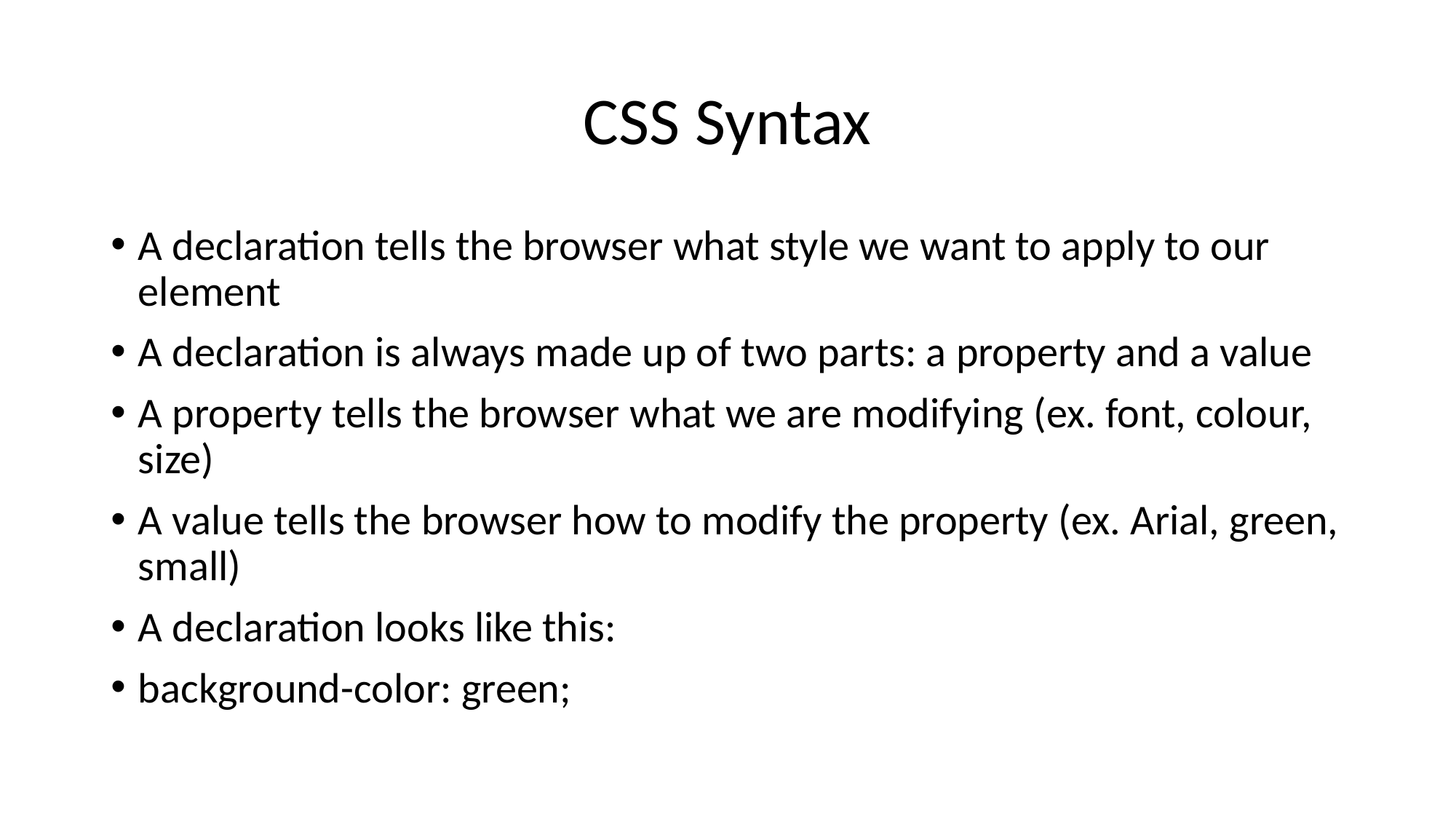

# CSS Syntax
A declaration tells the browser what style we want to apply to our element
A declaration is always made up of two parts: a property and a value
A property tells the browser what we are modifying (ex. font, colour, size)
A value tells the browser how to modify the property (ex. Arial, green, small)
A declaration looks like this:
background-color: green;